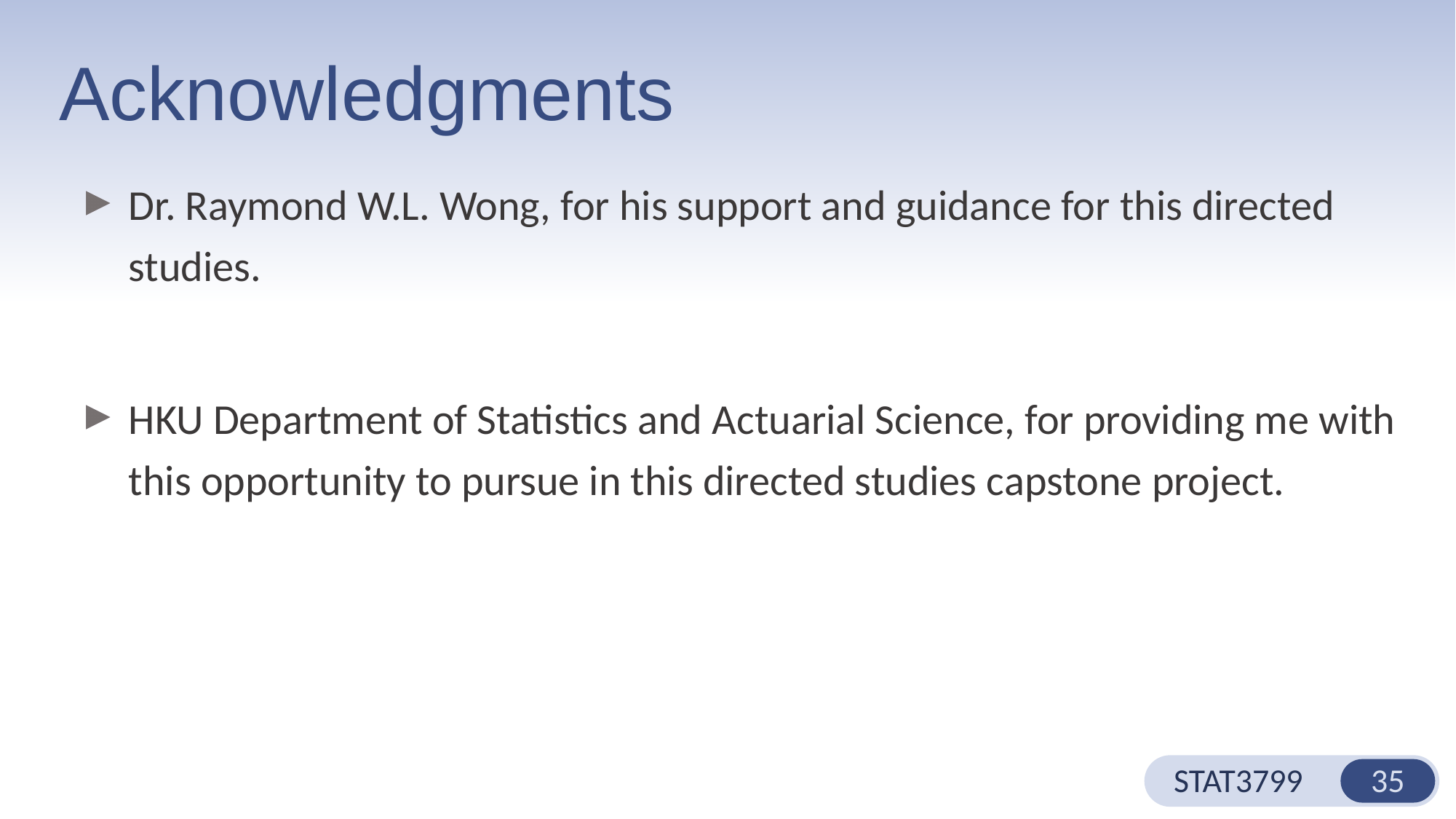

# Acknowledgments
Dr. Raymond W.L. Wong, for his support and guidance for this directed studies.

HKU Department of Statistics and Actuarial Science, for providing me with this opportunity to pursue in this directed studies capstone project.

STAT3799
35